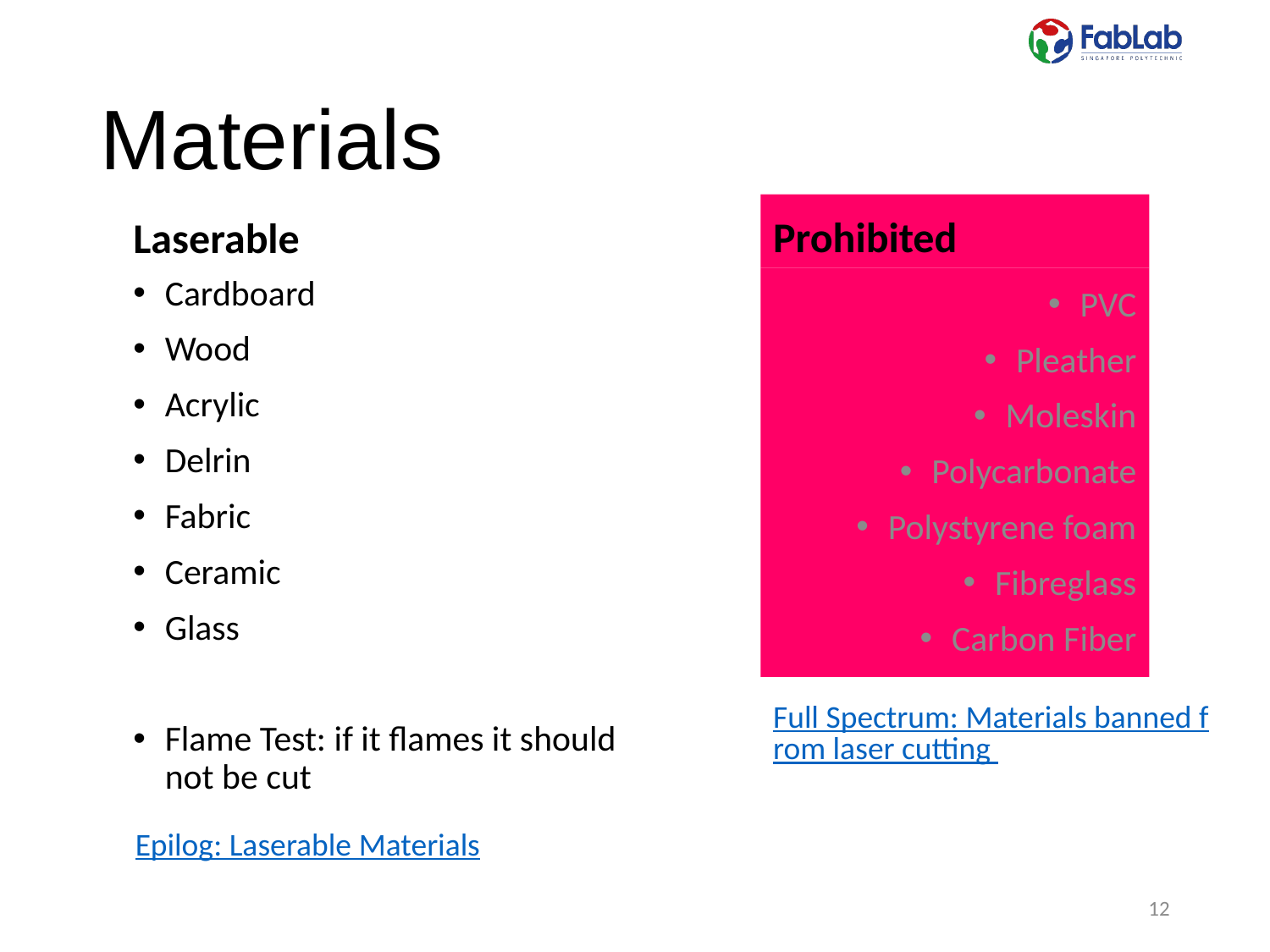

# Materials
Laserable
Prohibited
PVC
Pleather
Moleskin
Polycarbonate
Polystyrene foam
Fibreglass
Carbon Fiber
Cardboard
Wood
Acrylic
Delrin
Fabric
Ceramic
Glass

Flame Test: if it flames it should not be cut
Full Spectrum: Materials banned from laser cutting
Epilog: Laserable Materials
12